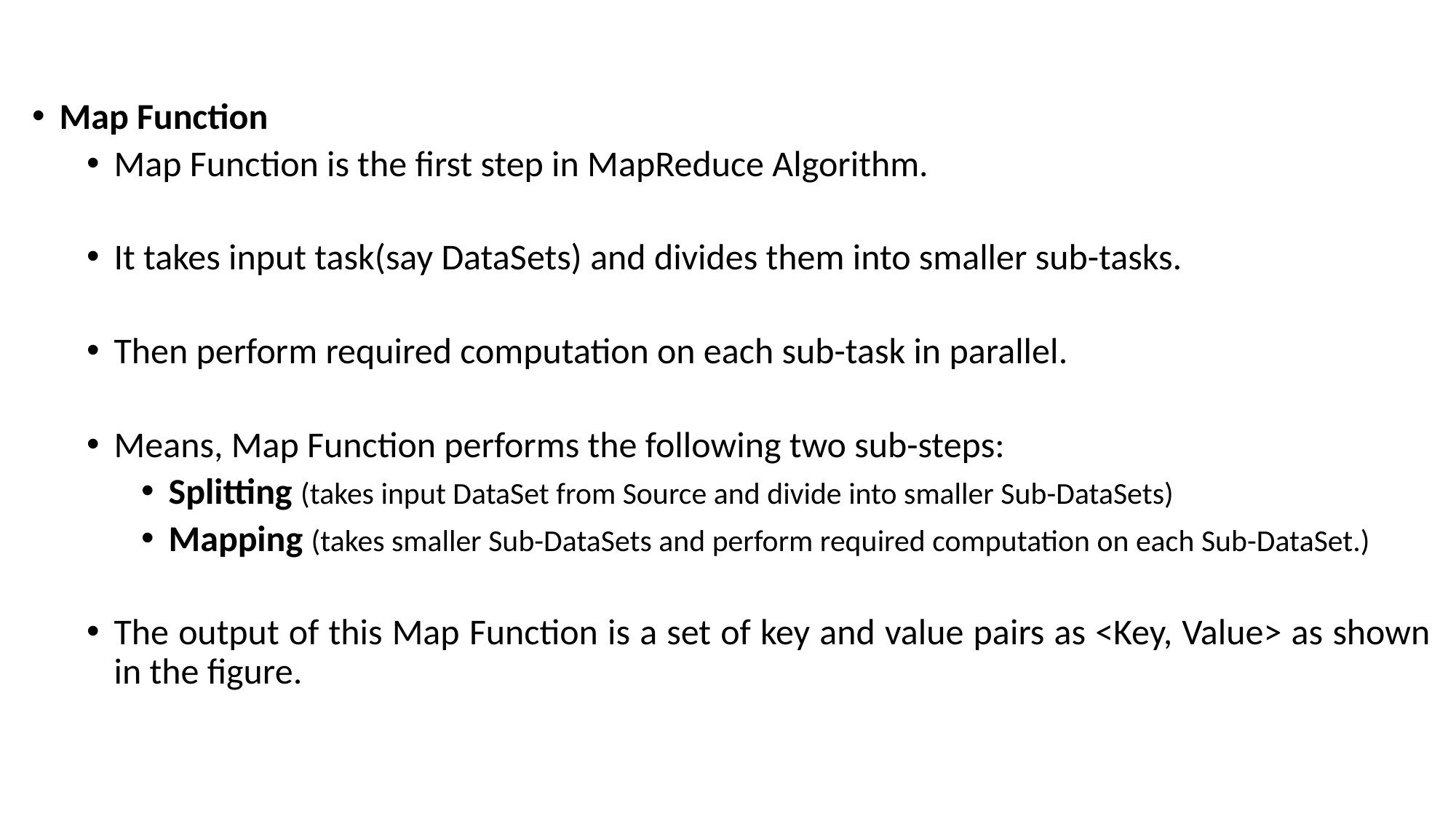

#
Map Function
Map Function is the first step in MapReduce Algorithm.

It takes input task(say DataSets) and divides them into smaller sub-tasks.

Then perform required computation on each sub-task in parallel.

Means, Map Function performs the following two sub-steps:
Splitting (takes input DataSet from Source and divide into smaller Sub-DataSets)
Mapping (takes smaller Sub-DataSets and perform required computation on each Sub-DataSet.)

The output of this Map Function is a set of key and value pairs as <Key, Value> as shown in the figure.